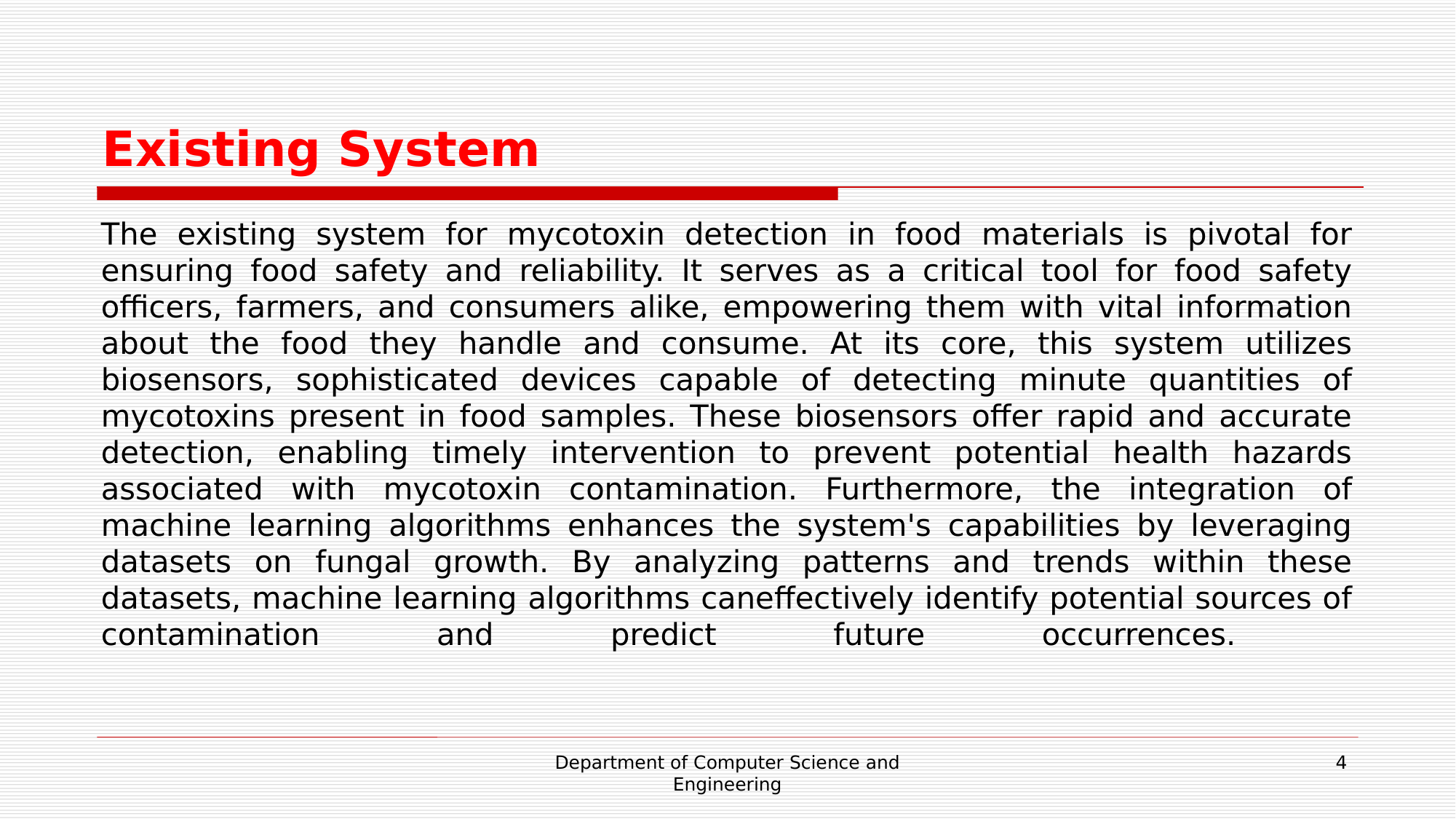

# Existing System
The existing system for mycotoxin detection in food materials is pivotal for ensuring food safety and reliability. It serves as a critical tool for food safety officers, farmers, and consumers alike, empowering them with vital information about the food they handle and consume. At its core, this system utilizes biosensors, sophisticated devices capable of detecting minute quantities of mycotoxins present in food samples. These biosensors offer rapid and accurate detection, enabling timely intervention to prevent potential health hazards associated with mycotoxin contamination. Furthermore, the integration of machine learning algorithms enhances the system's capabilities by leveraging datasets on fungal growth. By analyzing patterns and trends within these datasets, machine learning algorithms caneffectively identify potential sources of contamination and predict future occurrences.

Department of Computer Science and Engineering
4